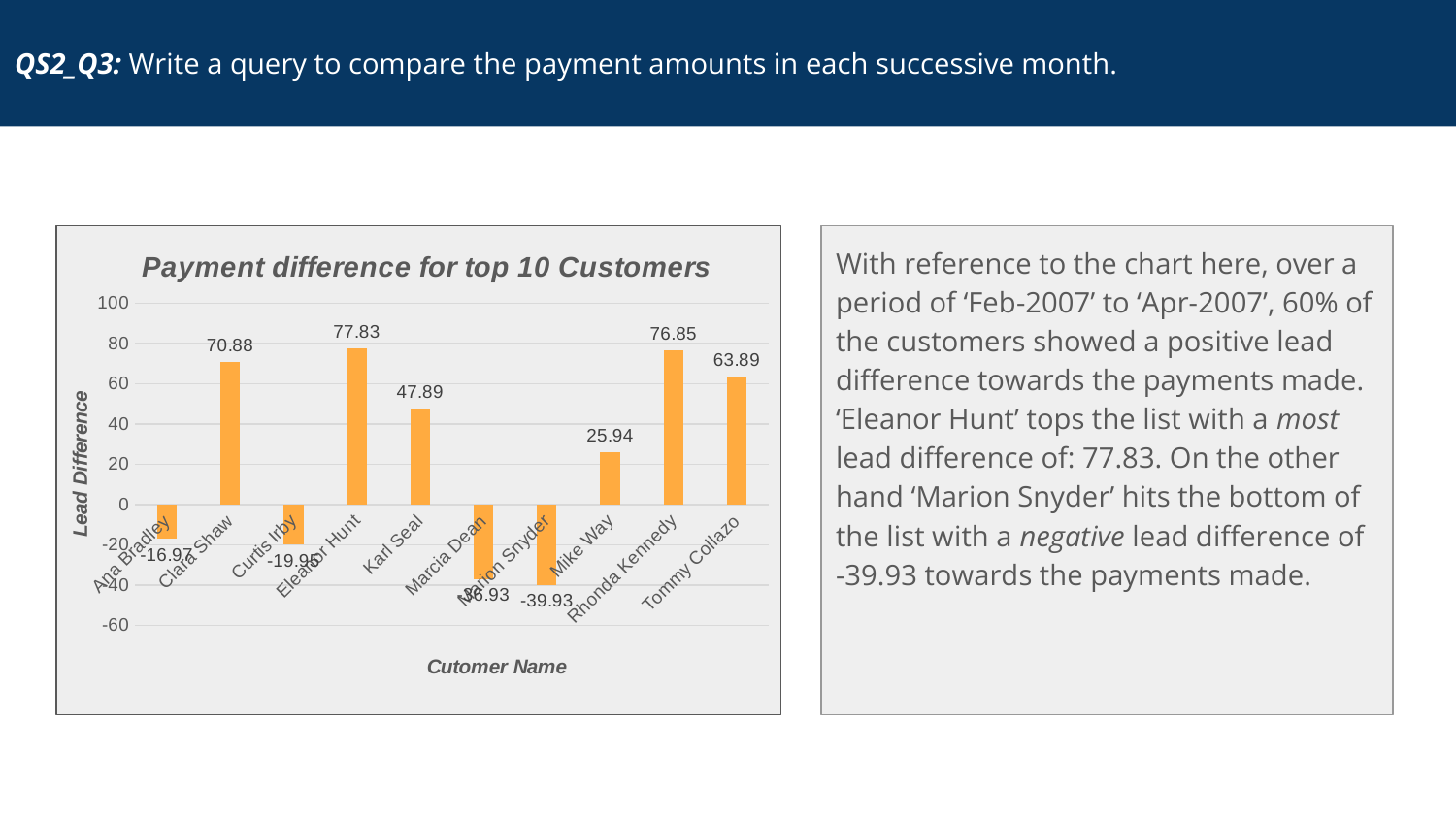

# QS2_Q3: Write a query to compare the payment amounts in each successive month.

### Chart: Payment difference for top 10 Customers

| Category | Total |
|---|---|
| Ana Bradley | -16.97 |
| Clara Shaw | 70.88 |
| Curtis Irby | -19.949999999999996 |
| Eleanor Hunt | 77.83000000000001 |
| Karl Seal | 47.89 |
| Marcia Dean | -36.93000000000001 |
| Marion Snyder | -39.92999999999999 |
| Mike Way | 25.94 |
| Rhonda Kennedy | 76.85 |
| Tommy Collazo | 63.89 |
With reference to the chart here, over a period of ‘Feb-2007’ to ‘Apr-2007’, 60% of the customers showed a positive lead difference towards the payments made. ‘Eleanor Hunt’ tops the list with a most lead difference of: 77.83. On the other hand ‘Marion Snyder’ hits the bottom of the list with a negative lead difference of -39.93 towards the payments made.